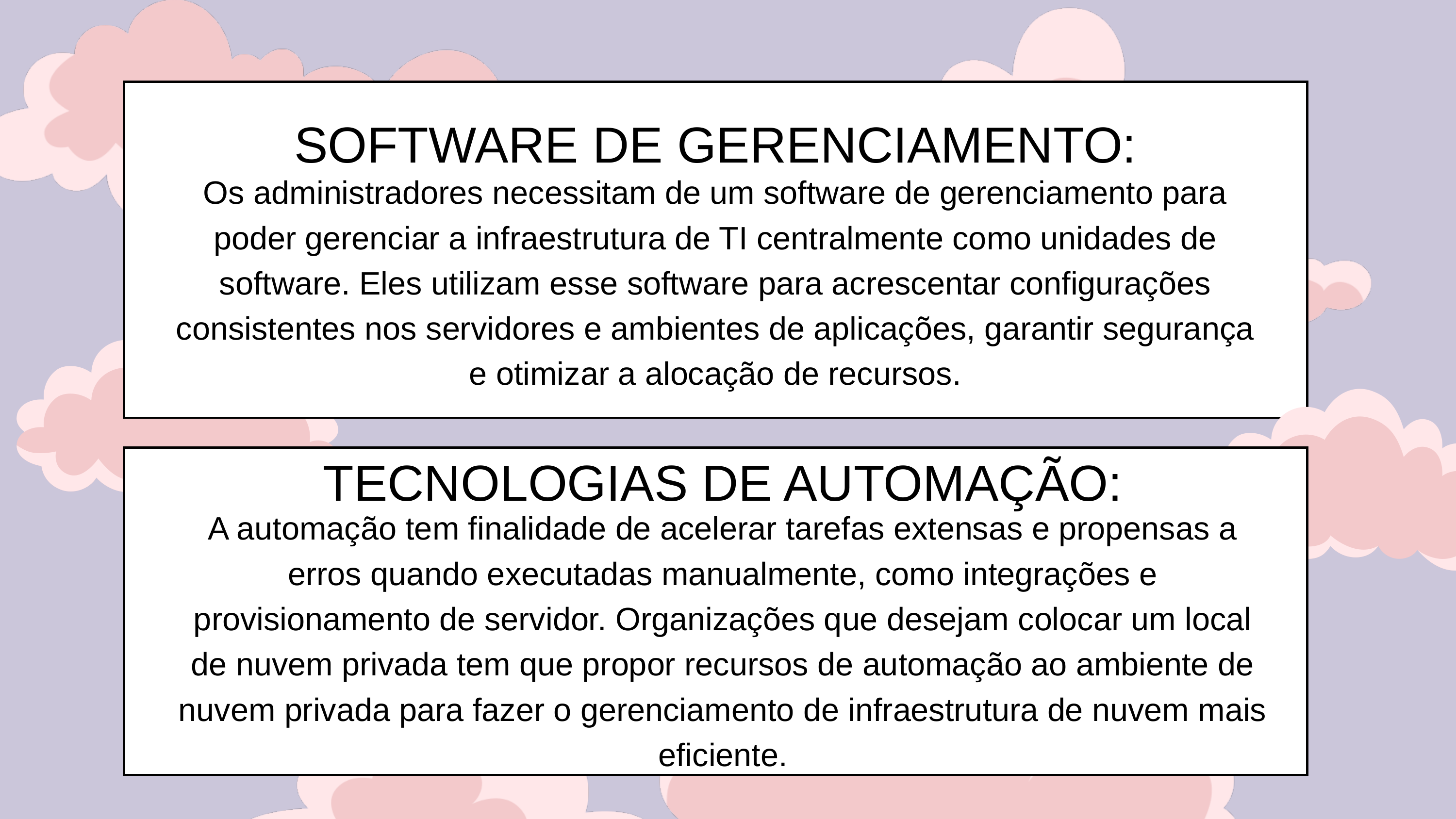

SOFTWARE DE GERENCIAMENTO:
Os administradores necessitam de um software de gerenciamento para poder gerenciar a infraestrutura de TI centralmente como unidades de software. Eles utilizam esse software para acrescentar configurações consistentes nos servidores e ambientes de aplicações, garantir segurança e otimizar a alocação de recursos.

TECNOLOGIAS DE AUTOMAÇÃO:

A automação tem finalidade de acelerar tarefas extensas e propensas a erros quando executadas manualmente, como integrações e provisionamento de servidor. Organizações que desejam colocar um local de nuvem privada tem que propor recursos de automação ao ambiente de nuvem privada para fazer o gerenciamento de infraestrutura de nuvem mais eficiente.